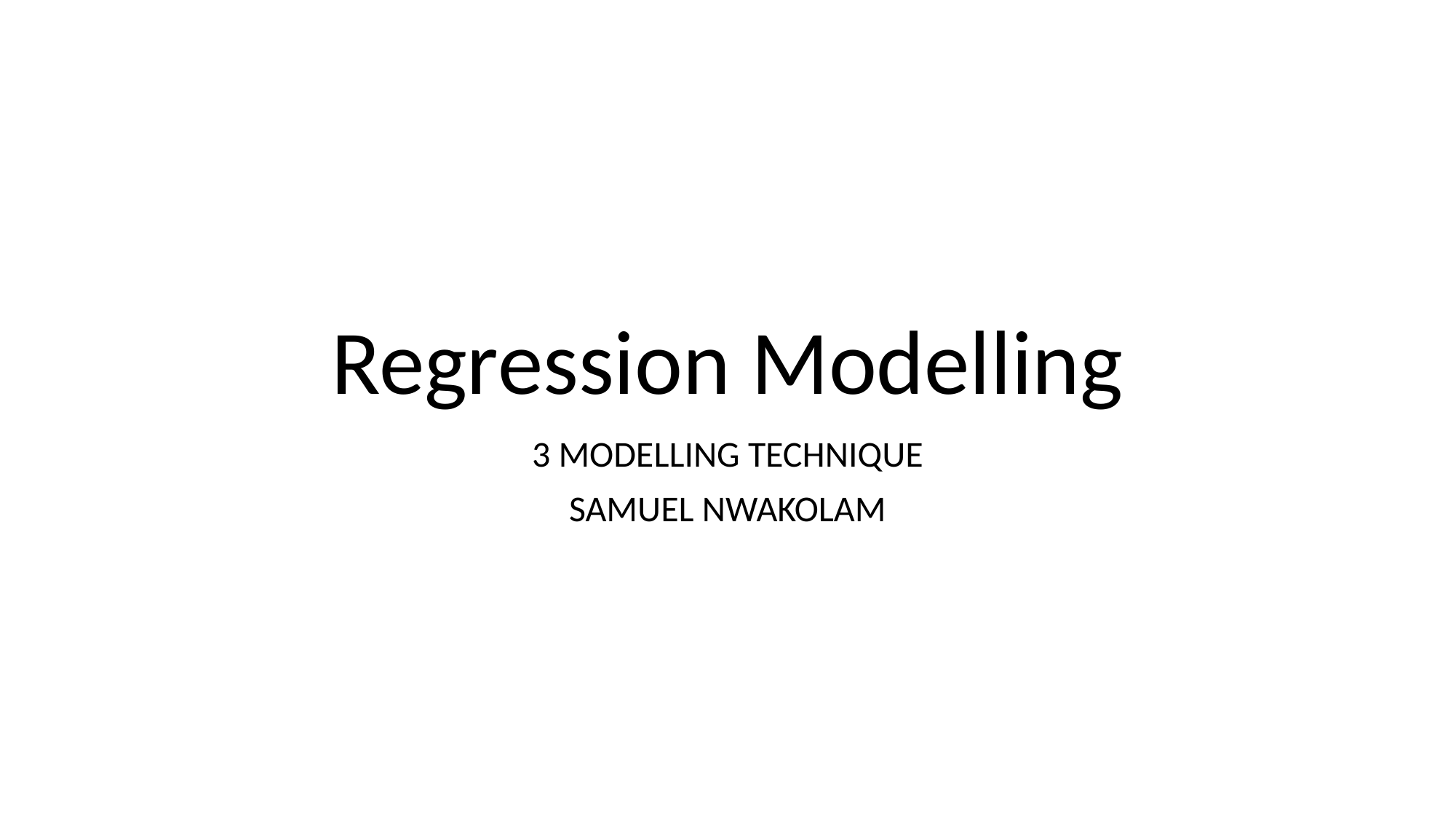

# Regression Modelling
3 MODELLING TECHNIQUE
SAMUEL NWAKOLAM